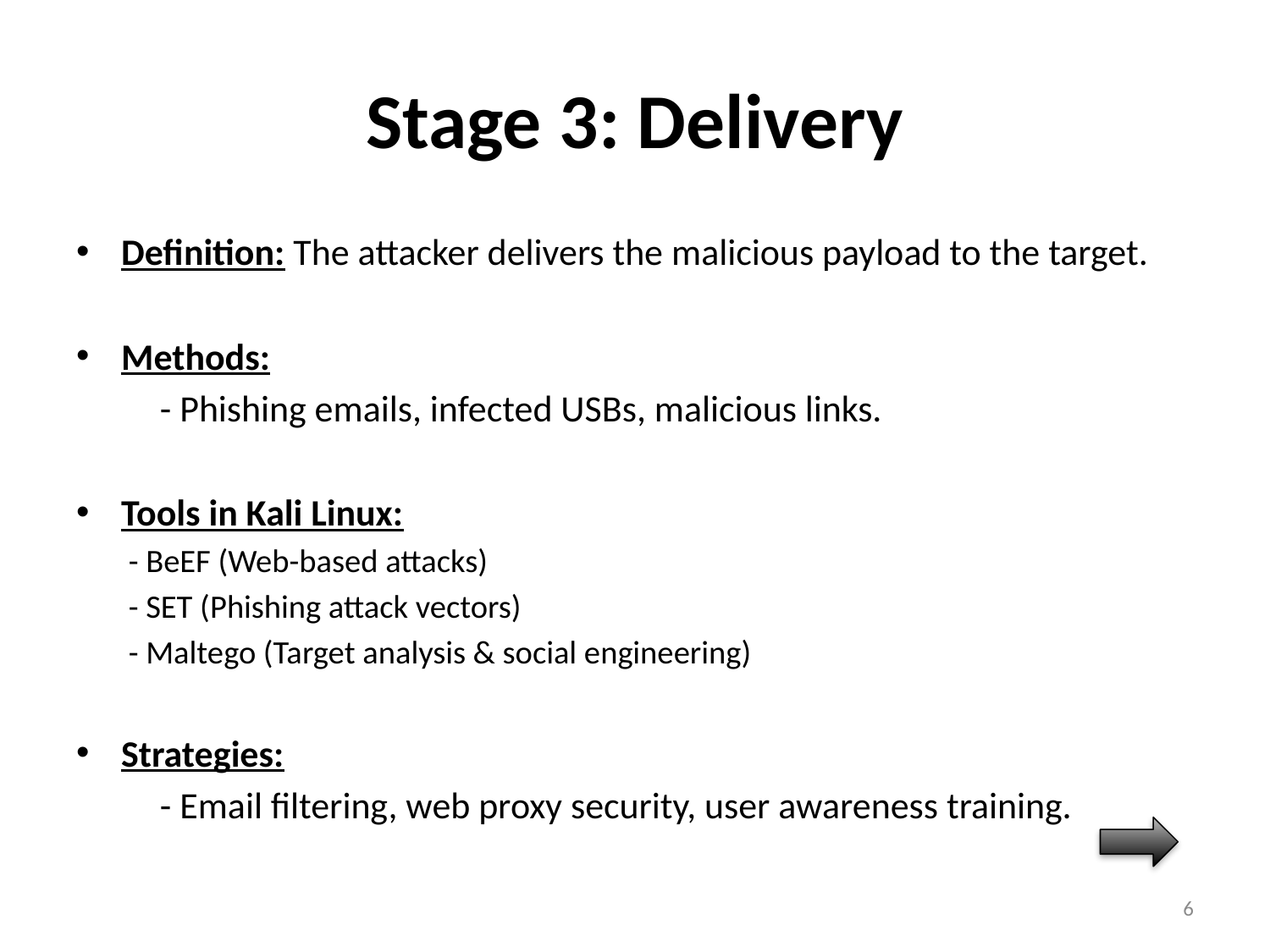

# Stage 3: Delivery
Definition: The attacker delivers the malicious payload to the target.

Methods:
	- Phishing emails, infected USBs, malicious links.

Tools in Kali Linux:
- BeEF (Web-based attacks)
- SET (Phishing attack vectors)
- Maltego (Target analysis & social engineering)

Strategies:
	- Email filtering, web proxy security, user awareness training.

6